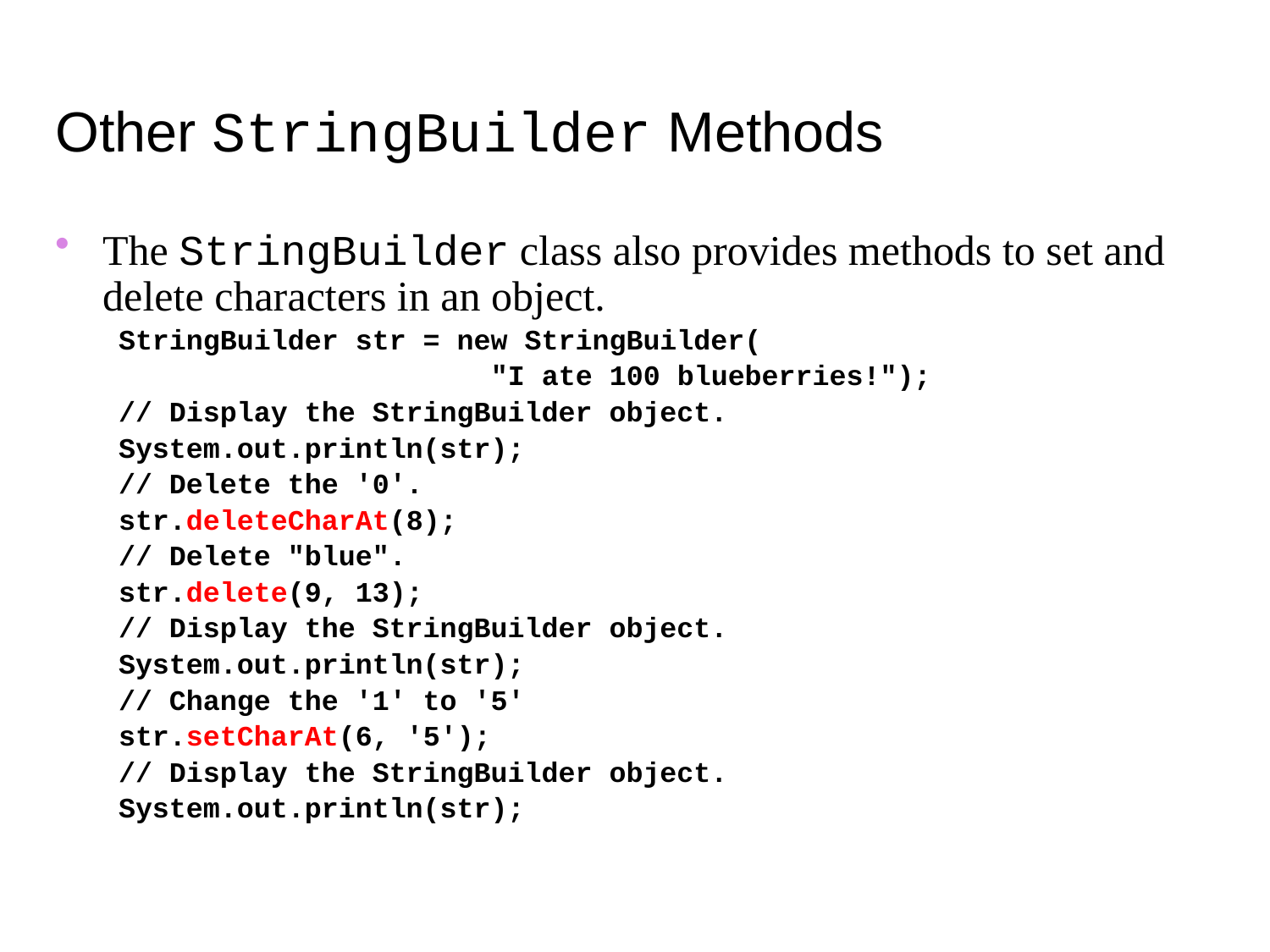

The StringBuilder class also provides methods to set and delete characters in an object.
StringBuilder str = new StringBuilder(
                      "I ate 100 blueberries!");
// Display the StringBuilder object.
System.out.println(str);
// Delete the '0'.
str.deleteCharAt(8);
// Delete "blue".
str.delete(9, 13);
// Display the StringBuilder object.
System.out.println(str);
// Change the '1' to '5'
str.setCharAt(6, '5');
// Display the StringBuilder object.
System.out.println(str);
Other StringBuilder Methods